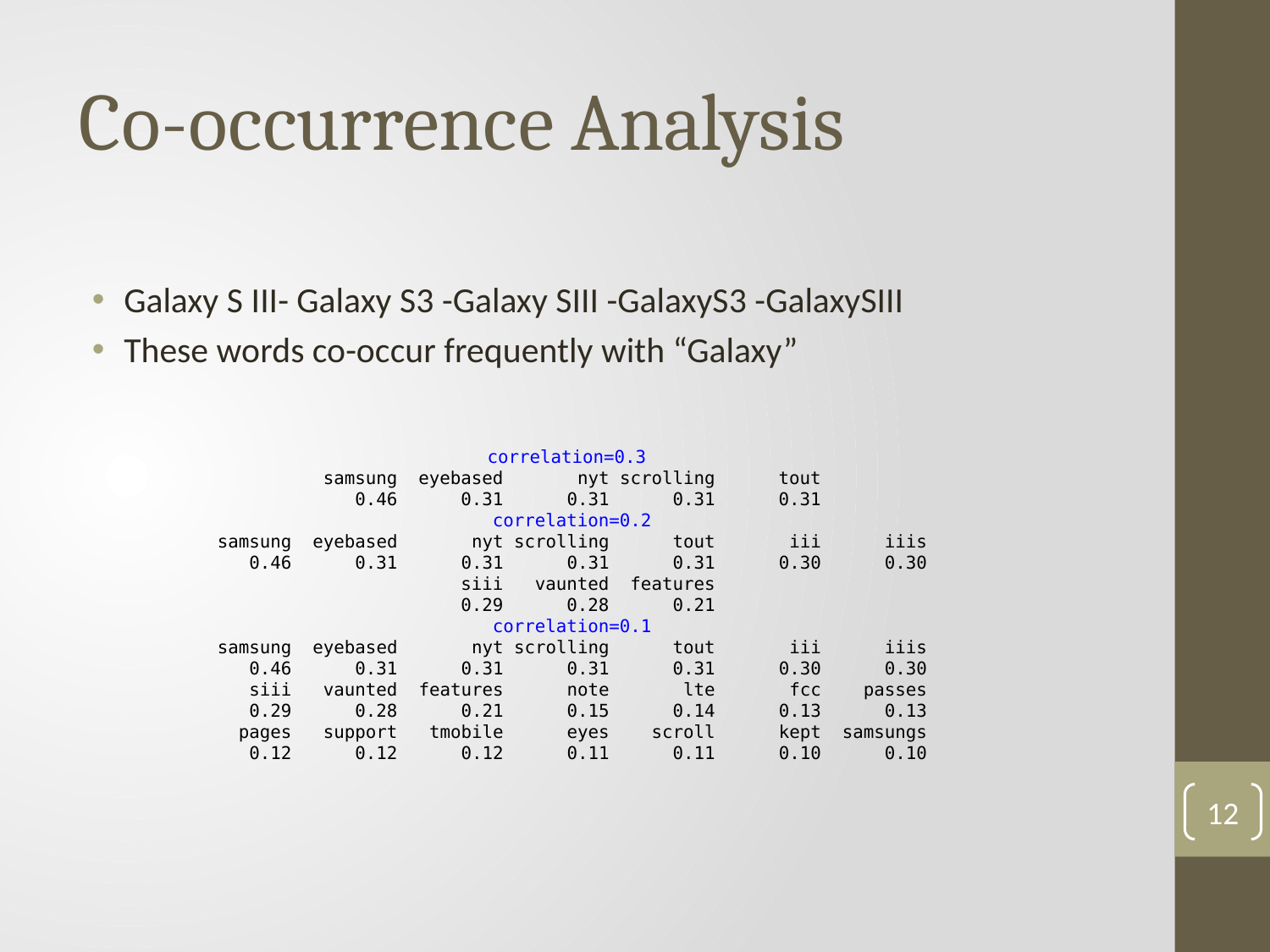

correlation=0.3
  samsung  eyebased       nyt scrolling      tout
     0.46      0.31      0.31      0.31      0.31
 correlation=0.2
  samsung  eyebased       nyt scrolling      tout       iii      iiis
     0.46      0.31      0.31      0.31      0.31      0.30      0.30
     siii   vaunted  features
     0.29      0.28      0.21
 correlation=0.1
  samsung  eyebased       nyt scrolling      tout       iii      iiis
     0.46      0.31      0.31      0.31      0.31      0.30      0.30
     siii   vaunted  features      note       lte       fcc    passes
     0.29      0.28      0.21      0.15      0.14      0.13      0.13
    pages   support   tmobile      eyes    scroll      kept  samsungs
     0.12      0.12      0.12      0.11      0.11      0.10      0.10
# Co-occurrence Analysis

Galaxy S III- Galaxy S3 -Galaxy SIII -GalaxyS3 -GalaxySIII
These words co-occur frequently with “Galaxy”

12